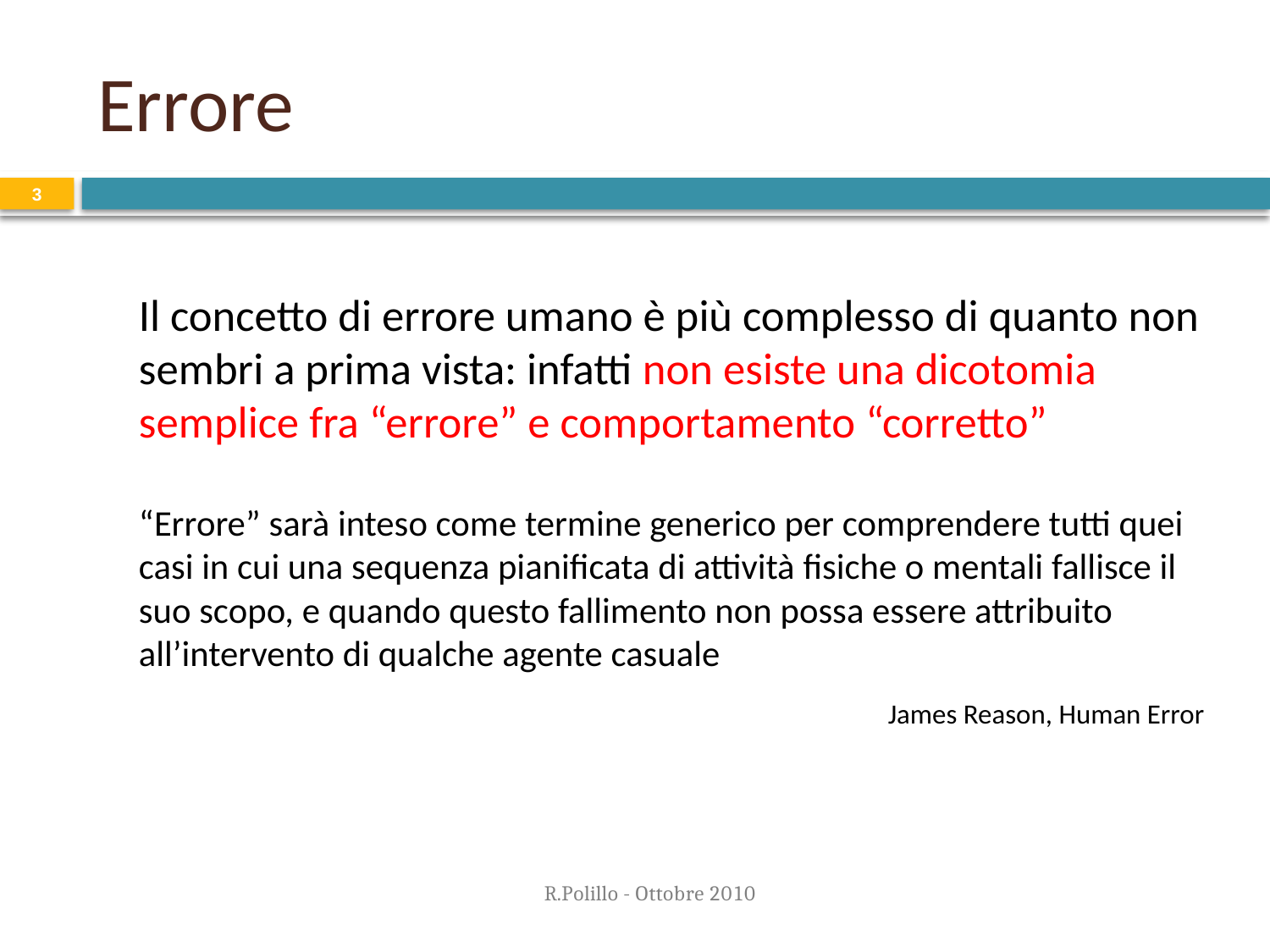

# Errore
3

	Il concetto di errore umano è più complesso di quanto non sembri a prima vista: infatti non esiste una dicotomia semplice fra “errore” e comportamento “corretto”

	“Errore” sarà inteso come termine generico per comprendere tutti quei casi in cui una sequenza pianificata di attività fisiche o mentali fallisce il suo scopo, e quando questo fallimento non possa essere attribuito all’intervento di qualche agente casuale
		James Reason, Human Error

R.Polillo - Ottobre 2010